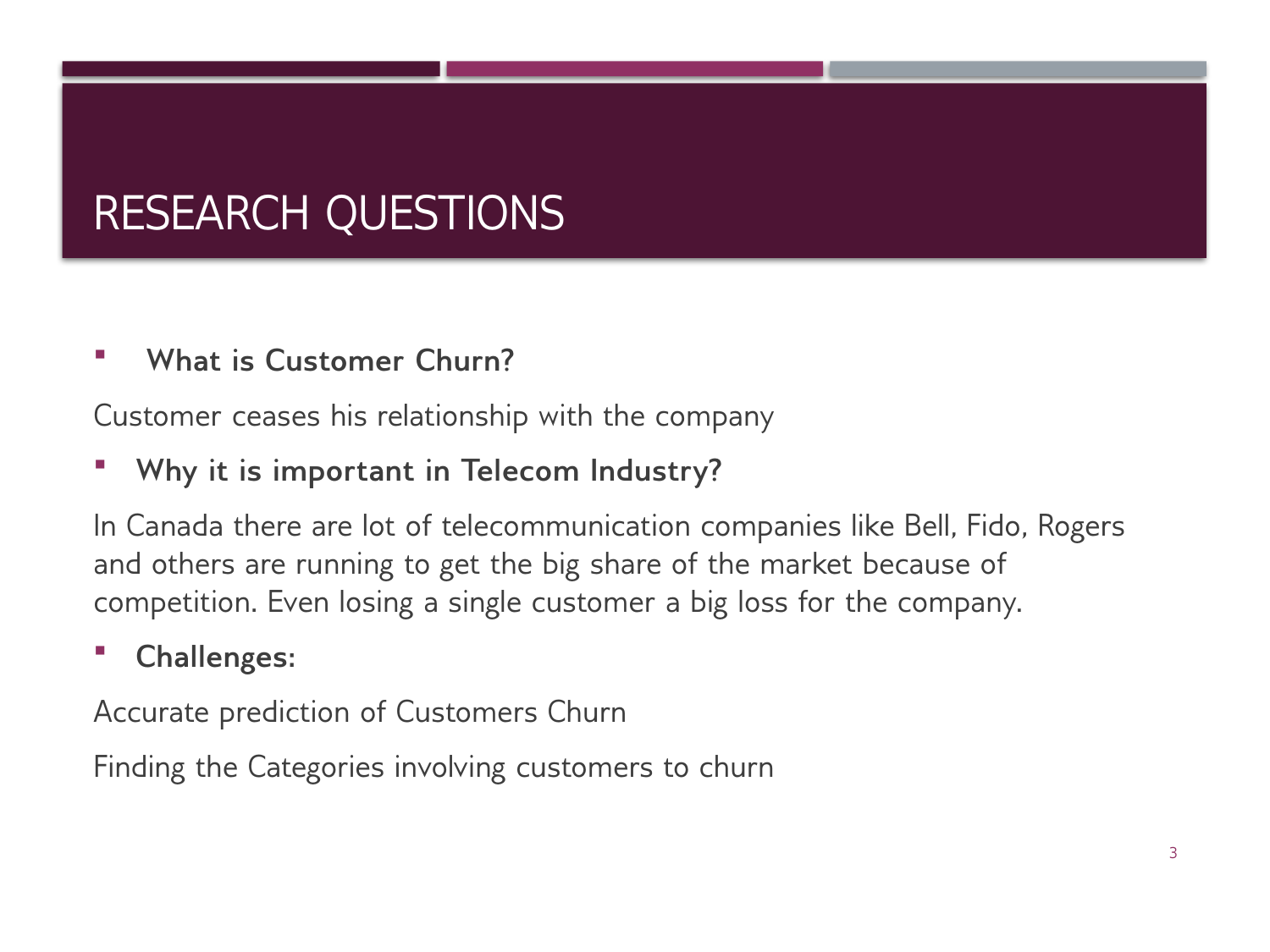

# Research questions
 What is Customer Churn?
Customer ceases his relationship with the company
Why it is important in Telecom Industry?
In Canada there are lot of telecommunication companies like Bell, Fido, Rogers and others are running to get the big share of the market because of competition. Even losing a single customer a big loss for the company.
Challenges:
Accurate prediction of Customers Churn
Finding the Categories involving customers to churn
3